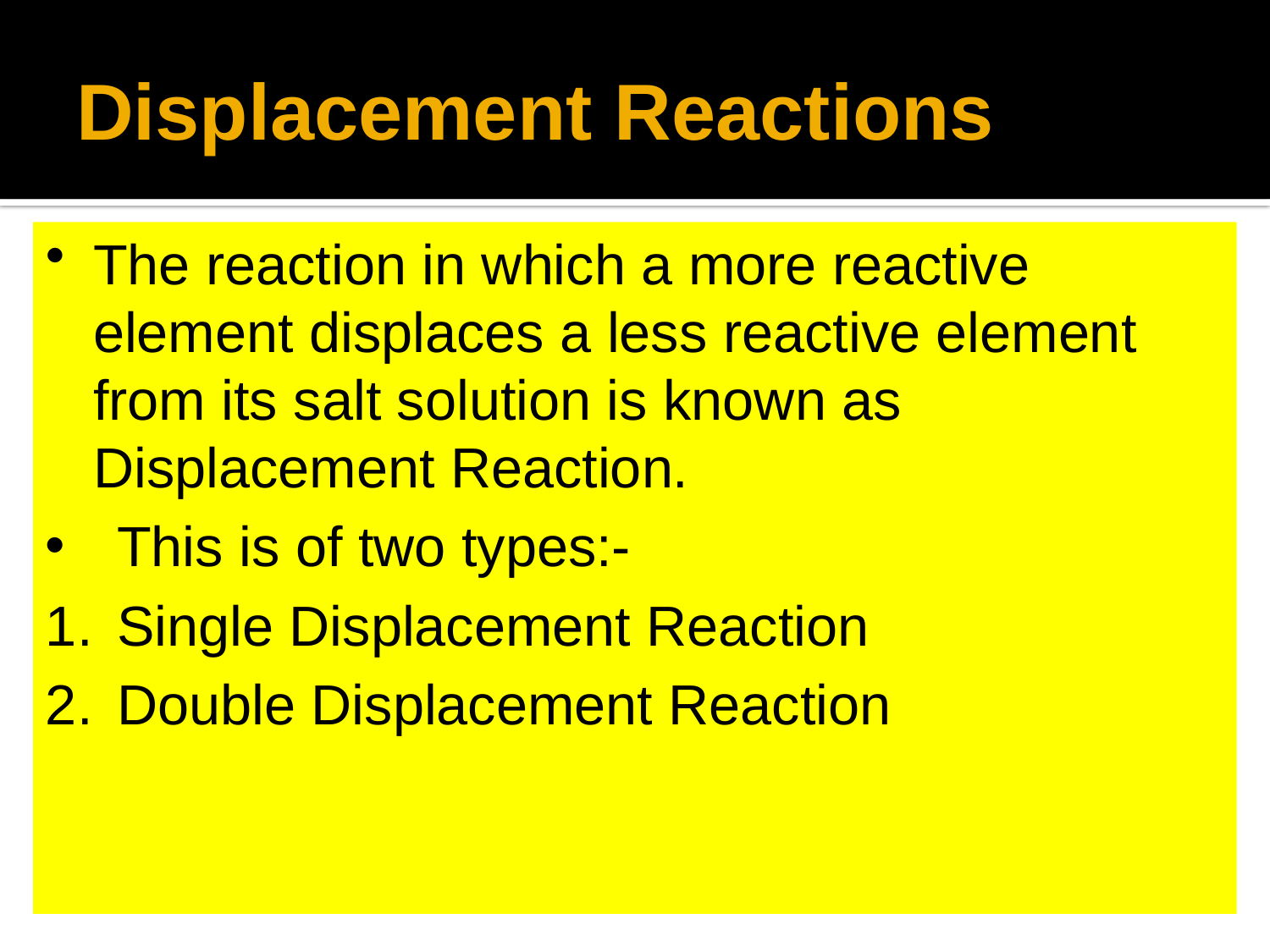

# Displacement Reactions
The reaction in which a more reactive element displaces a less reactive element from its salt solution is known as Displacement Reaction.
This is of two types:-
Single Displacement Reaction
Double Displacement Reaction